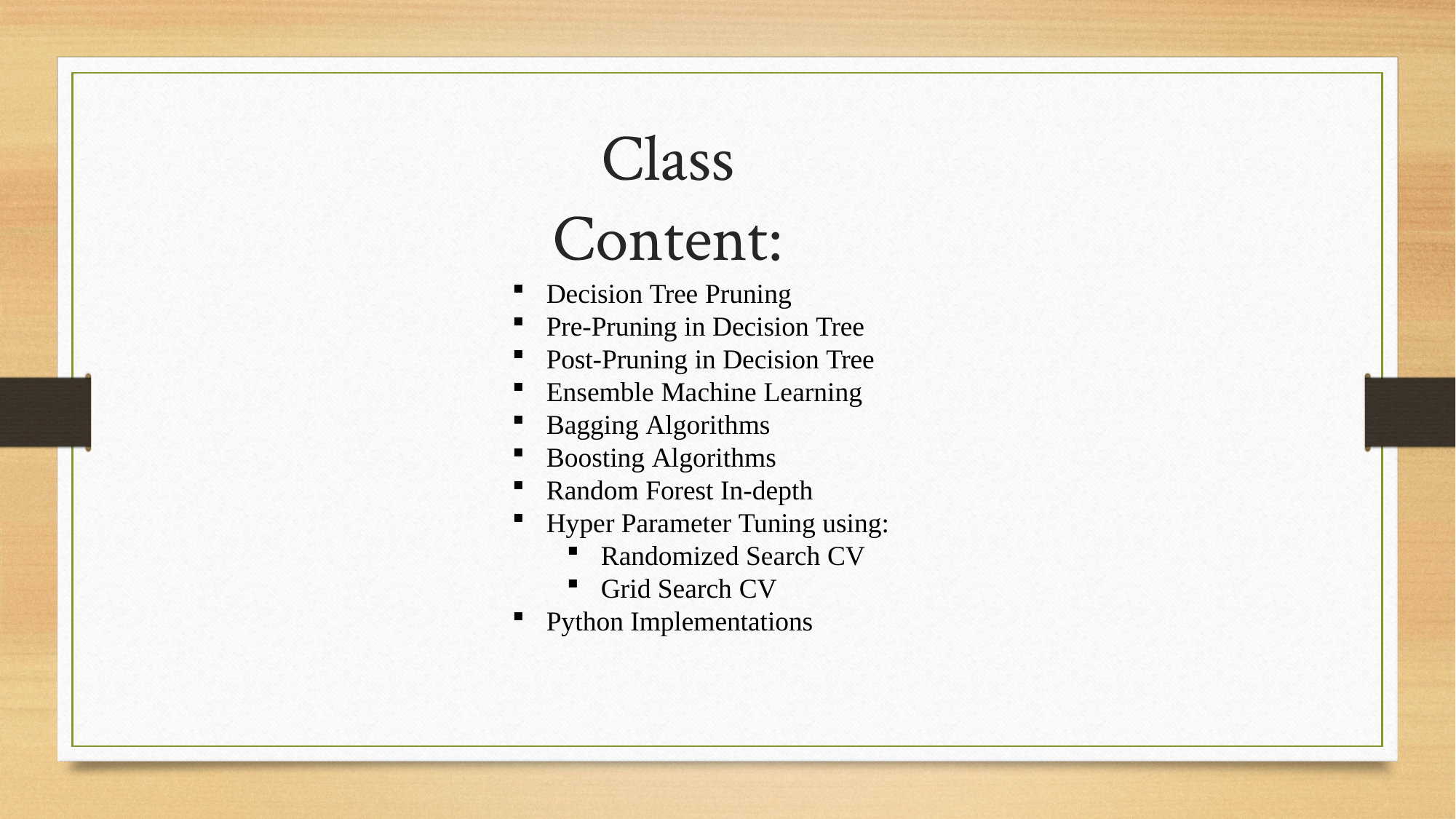

# Class Content:
Decision Tree Pruning
Pre-Pruning in Decision Tree
Post-Pruning in Decision Tree
Ensemble Machine Learning
Bagging Algorithms
Boosting Algorithms
Random Forest In-depth
Hyper Parameter Tuning using:
Randomized Search CV
Grid Search CV
Python Implementations